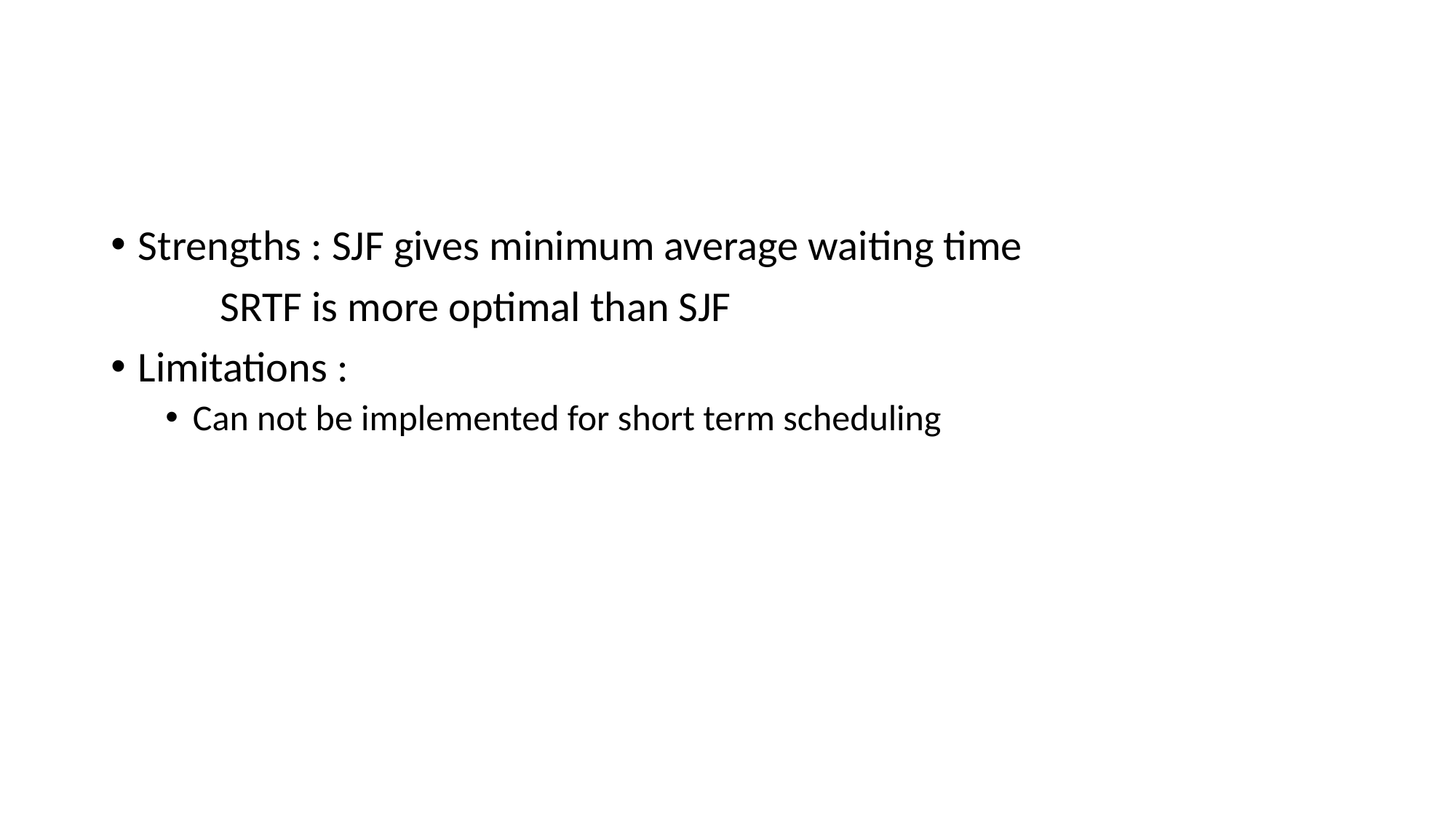

#
Strengths : SJF gives minimum average waiting time
	SRTF is more optimal than SJF
Limitations :
Can not be implemented for short term scheduling